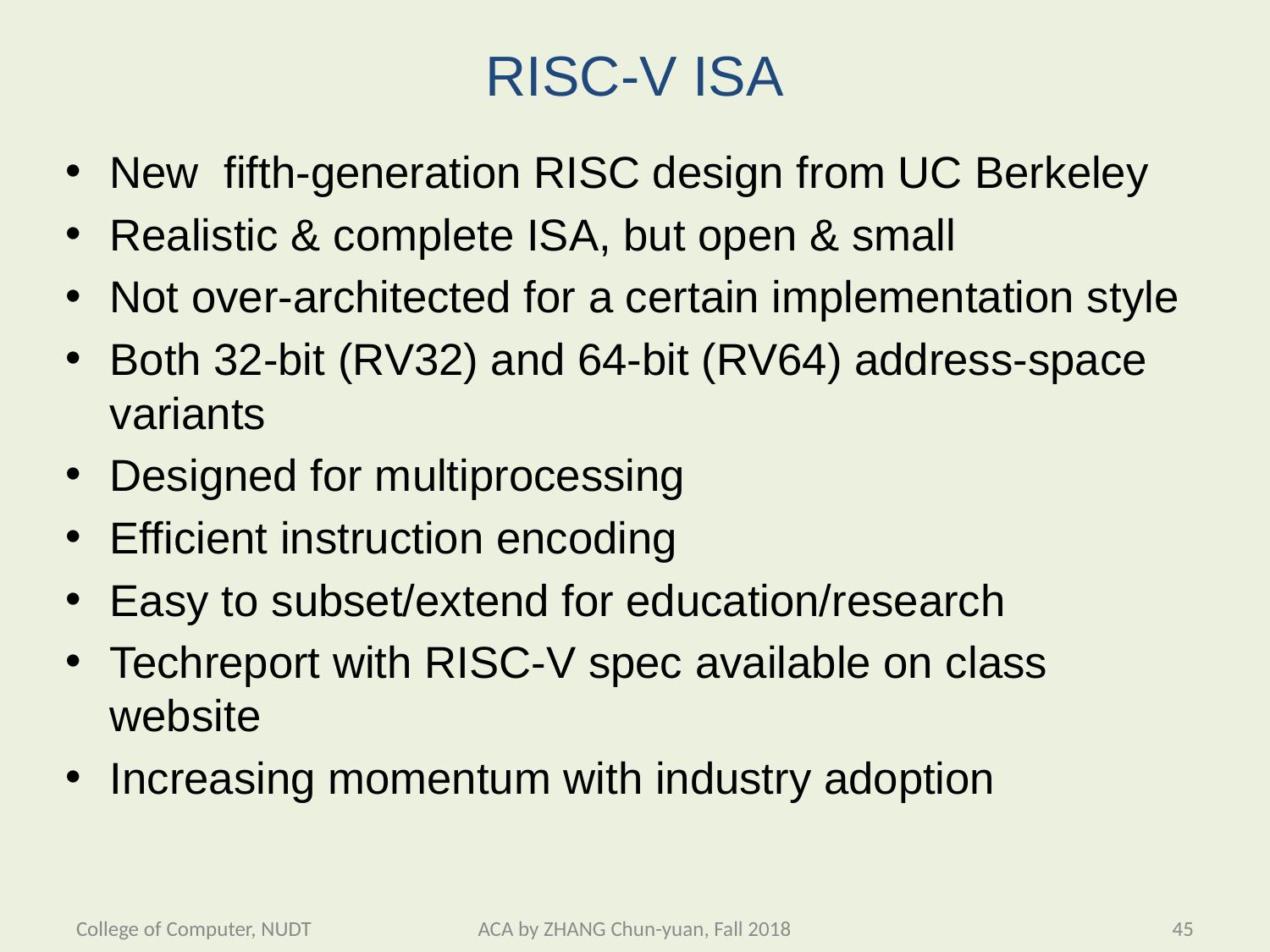

# RISC-V ISA
New  fifth-generation RISC design from UC Berkeley
Realistic & complete ISA, but open & small
Not over-architected for a certain implementation style
Both 32-bit (RV32) and 64-bit (RV64) address-space variants
Designed for multiprocessing
Efficient instruction encoding
Easy to subset/extend for education/research
Techreport with RISC-V spec available on class website
Increasing momentum with industry adoption

College of Computer, NUDT
ACA by ZHANG Chun-yuan, Fall 2018
45